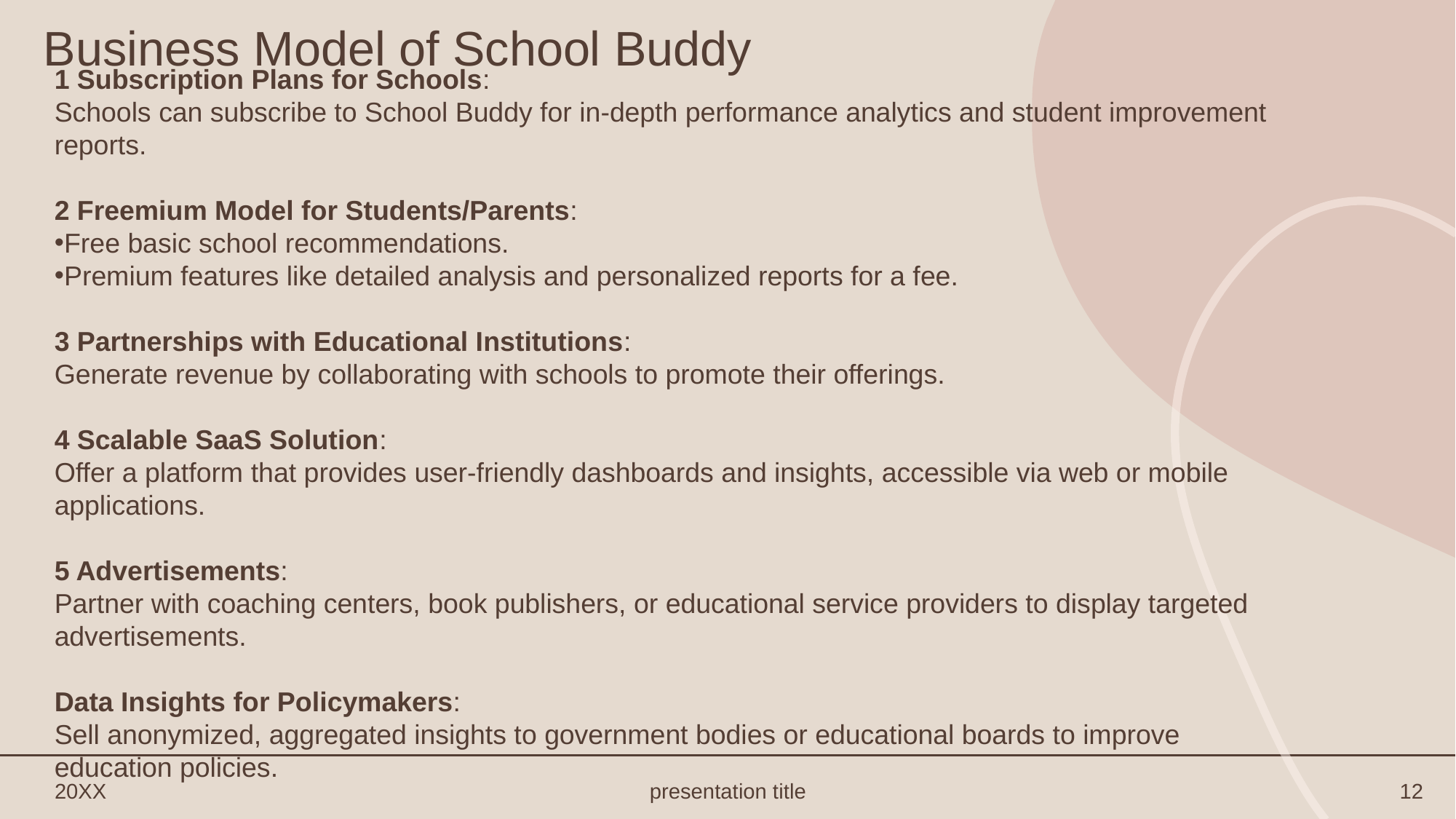

# Business Model of School Buddy
1 Subscription Plans for Schools:
Schools can subscribe to School Buddy for in-depth performance analytics and student improvement reports.

2 Freemium Model for Students/Parents:
Free basic school recommendations.
Premium features like detailed analysis and personalized reports for a fee.

3 Partnerships with Educational Institutions:
Generate revenue by collaborating with schools to promote their offerings.

4 Scalable SaaS Solution:
Offer a platform that provides user-friendly dashboards and insights, accessible via web or mobile applications.

5 Advertisements:
Partner with coaching centers, book publishers, or educational service providers to display targeted advertisements.

Data Insights for Policymakers:
Sell anonymized, aggregated insights to government bodies or educational boards to improve education policies.
20XX
presentation title
12